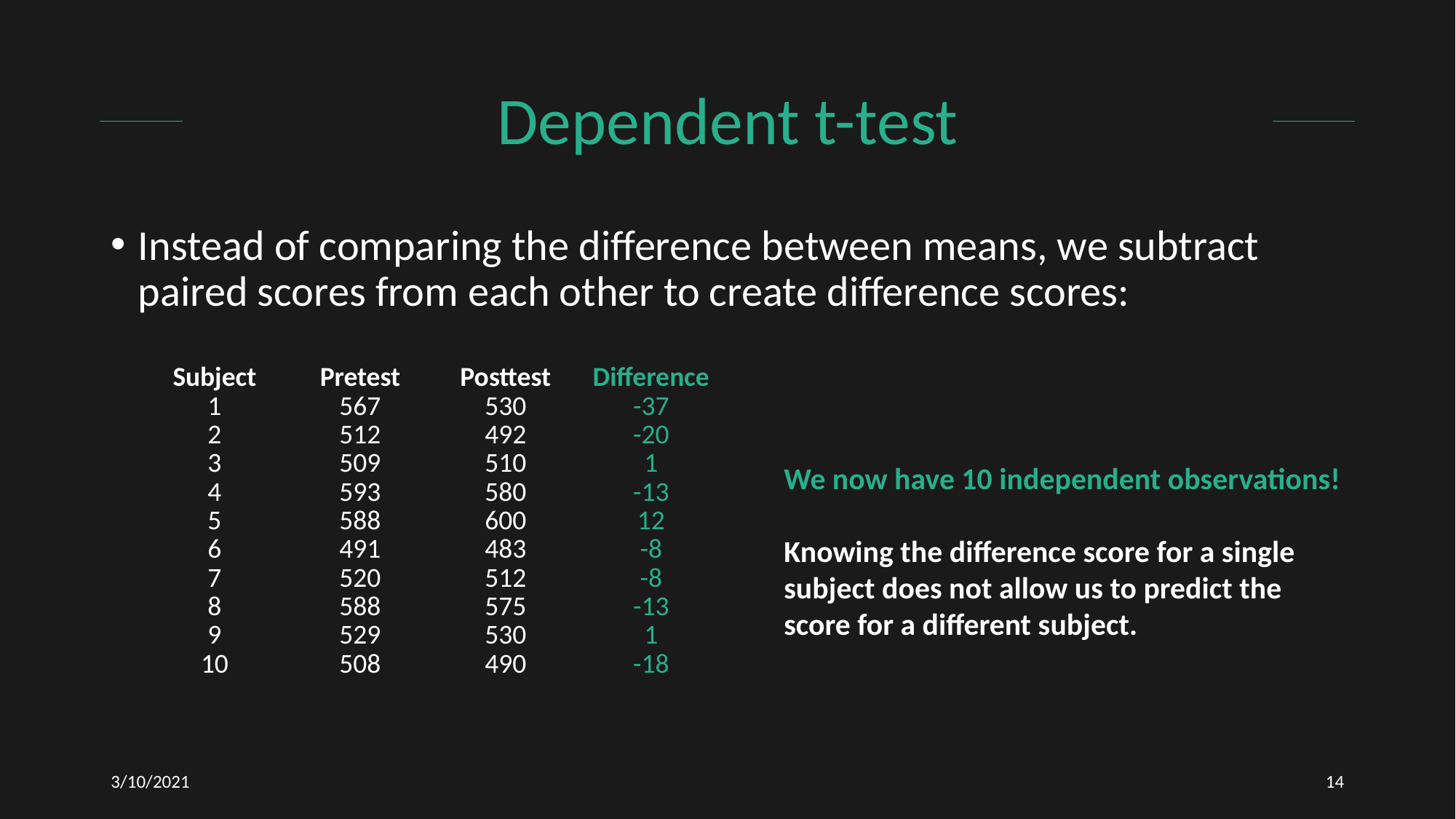

# Dependent t-test
Instead of comparing the difference between means, we subtract paired scores from each other to create difference scores:

| Subject | Pretest | Posttest | Difference |
| --- | --- | --- | --- |
| 1 | 567 | 530 | -37 |
| 2 | 512 | 492 | -20 |
| 3 | 509 | 510 | 1 |
| 4 | 593 | 580 | -13 |
| 5 | 588 | 600 | 12 |
| 6 | 491 | 483 | -8 |
| 7 | 520 | 512 | -8 |
| 8 | 588 | 575 | -13 |
| 9 | 529 | 530 | 1 |
| 10 | 508 | 490 | -18 |
We now have 10 independent observations!

Knowing the difference score for a single subject does not allow us to predict the score for a different subject.
3/10/2021
14